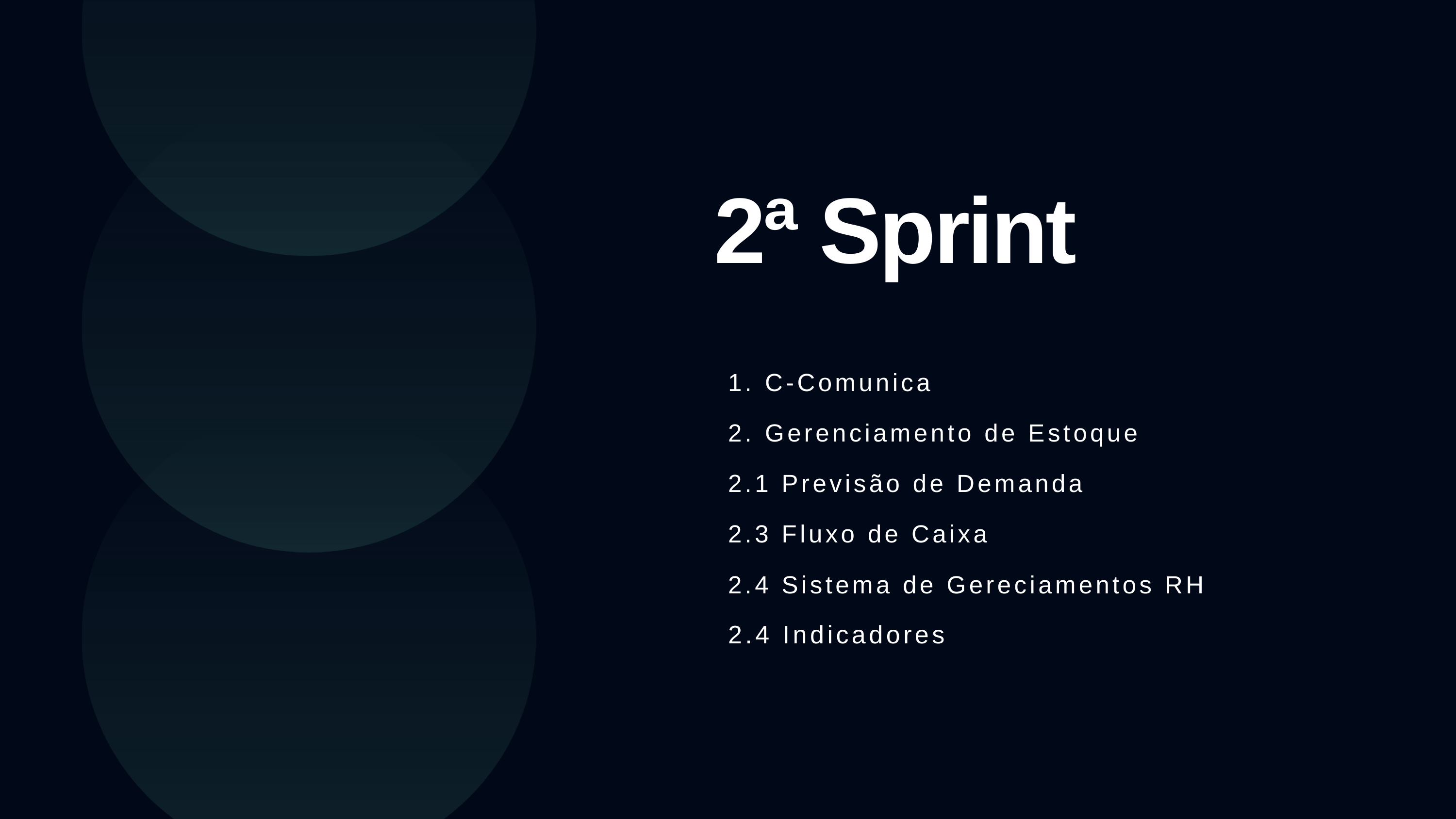

2ª Sprint
1. C-Comunica
2. Gerenciamento de Estoque
2.1 Previsão de Demanda
2.3 Fluxo de Caixa
2.4 Sistema de Gereciamentos RH
2.4 Indicadores